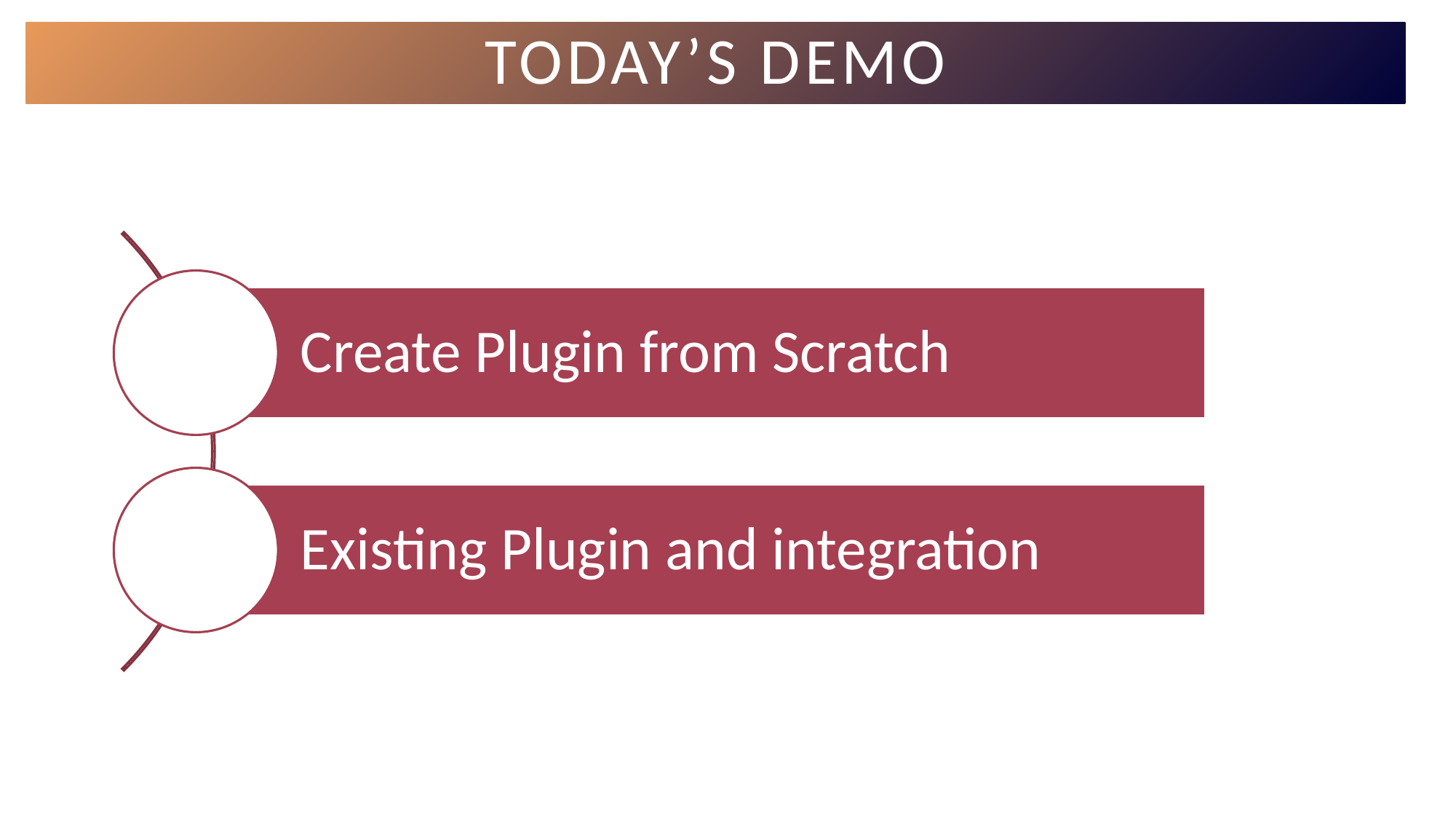

TODAY’s DEMO
Create Plugin from Scratch
Existing Plugin and integration